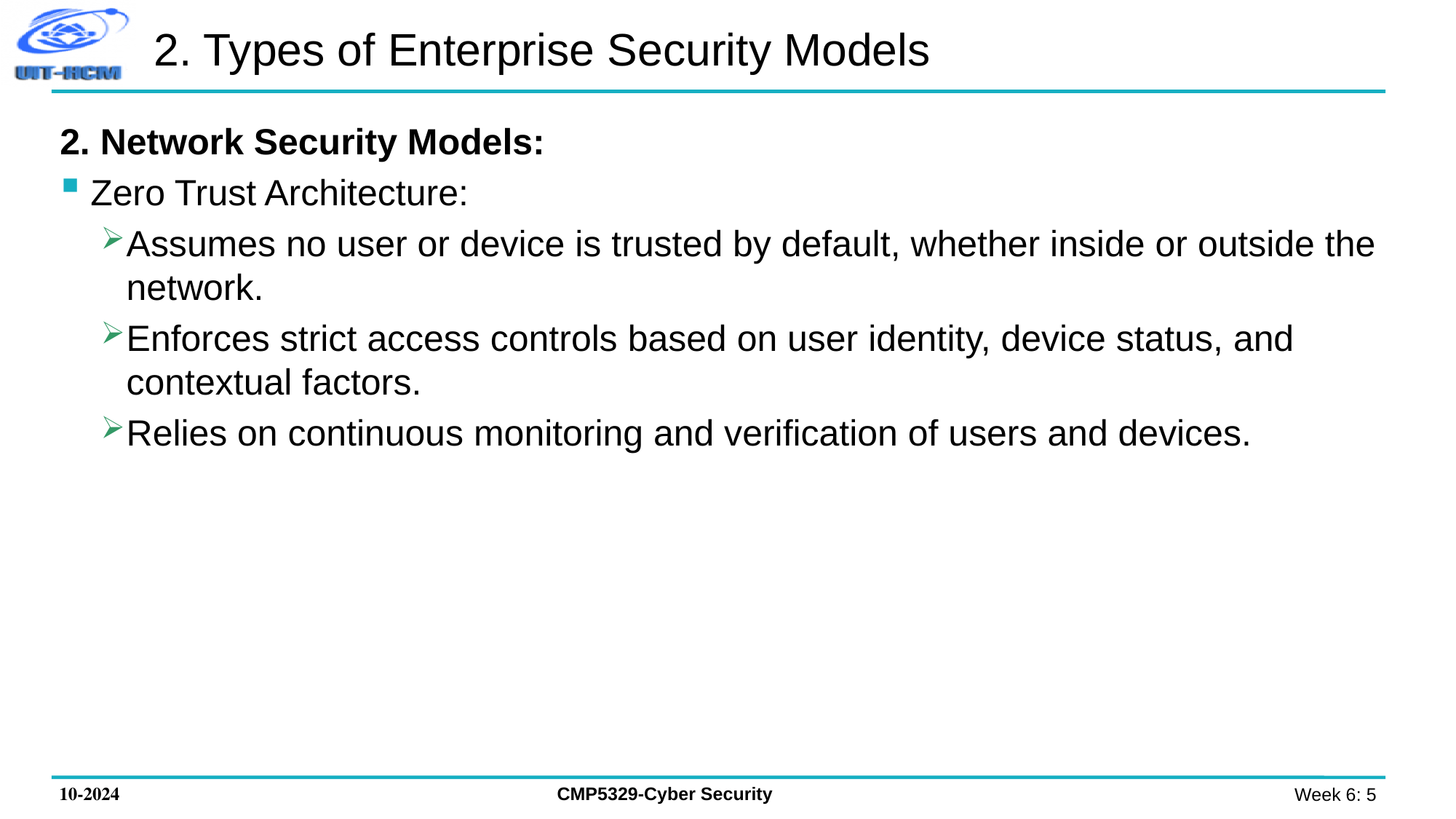

# 2. Types of Enterprise Security Models
2. Network Security Models:
Zero Trust Architecture:
Assumes no user or device is trusted by default, whether inside or outside the network.
Enforces strict access controls based on user identity, device status, and contextual factors.
Relies on continuous monitoring and verification of users and devices.